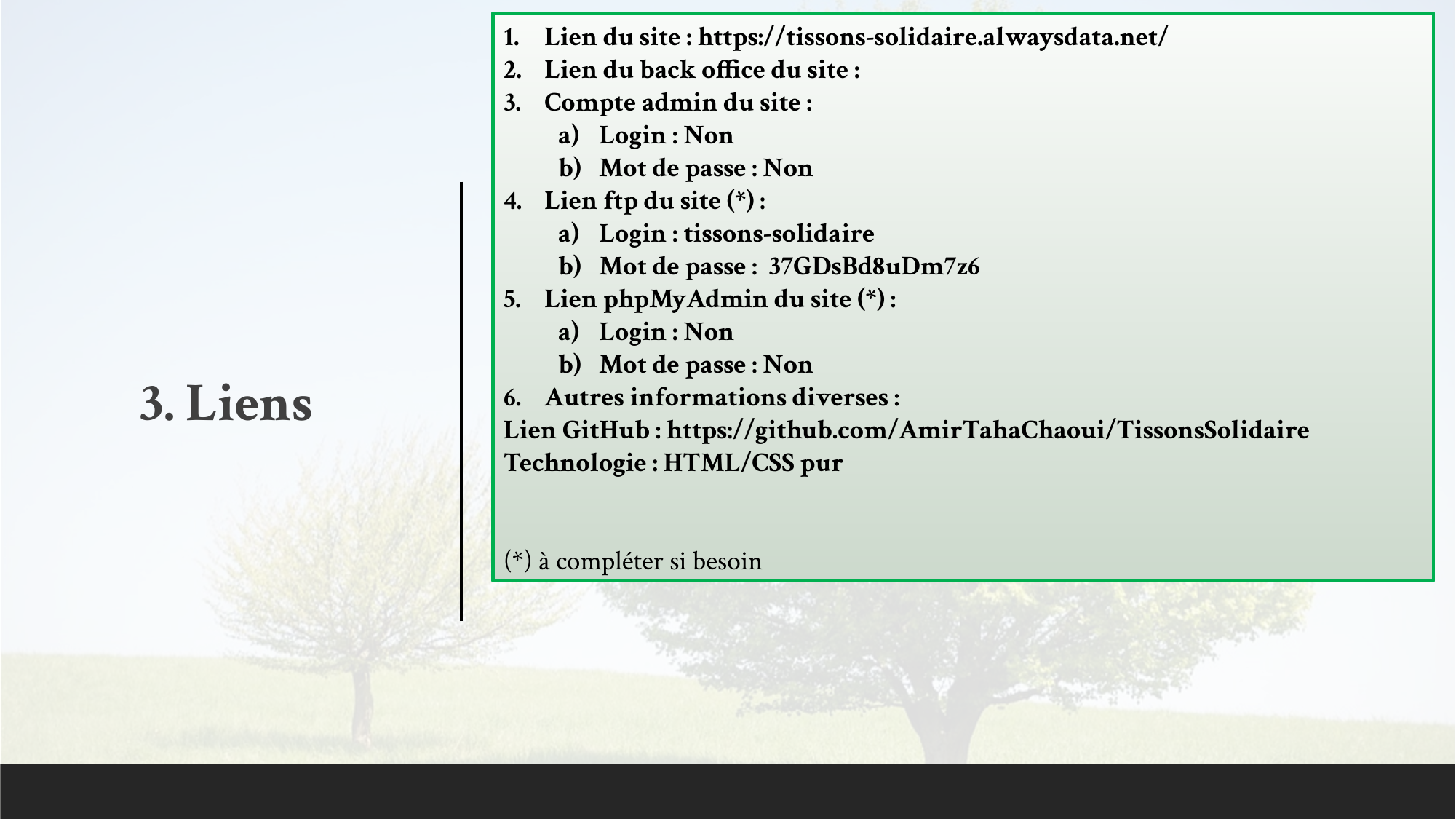

Lien du site : https://tissons-solidaire.alwaysdata.net/
Lien du back office du site :
Compte admin du site :
Login : Non
Mot de passe : Non
Lien ftp du site (*) :
Login : tissons-solidaire
Mot de passe :  37GDsBd8uDm7z6
Lien phpMyAdmin du site (*) :
Login : Non
Mot de passe : Non
Autres informations diverses :
Lien GitHub : https://github.com/AmirTahaChaoui/TissonsSolidaire
Technologie : HTML/CSS pur

(*) à compléter si besoin
3. Liens